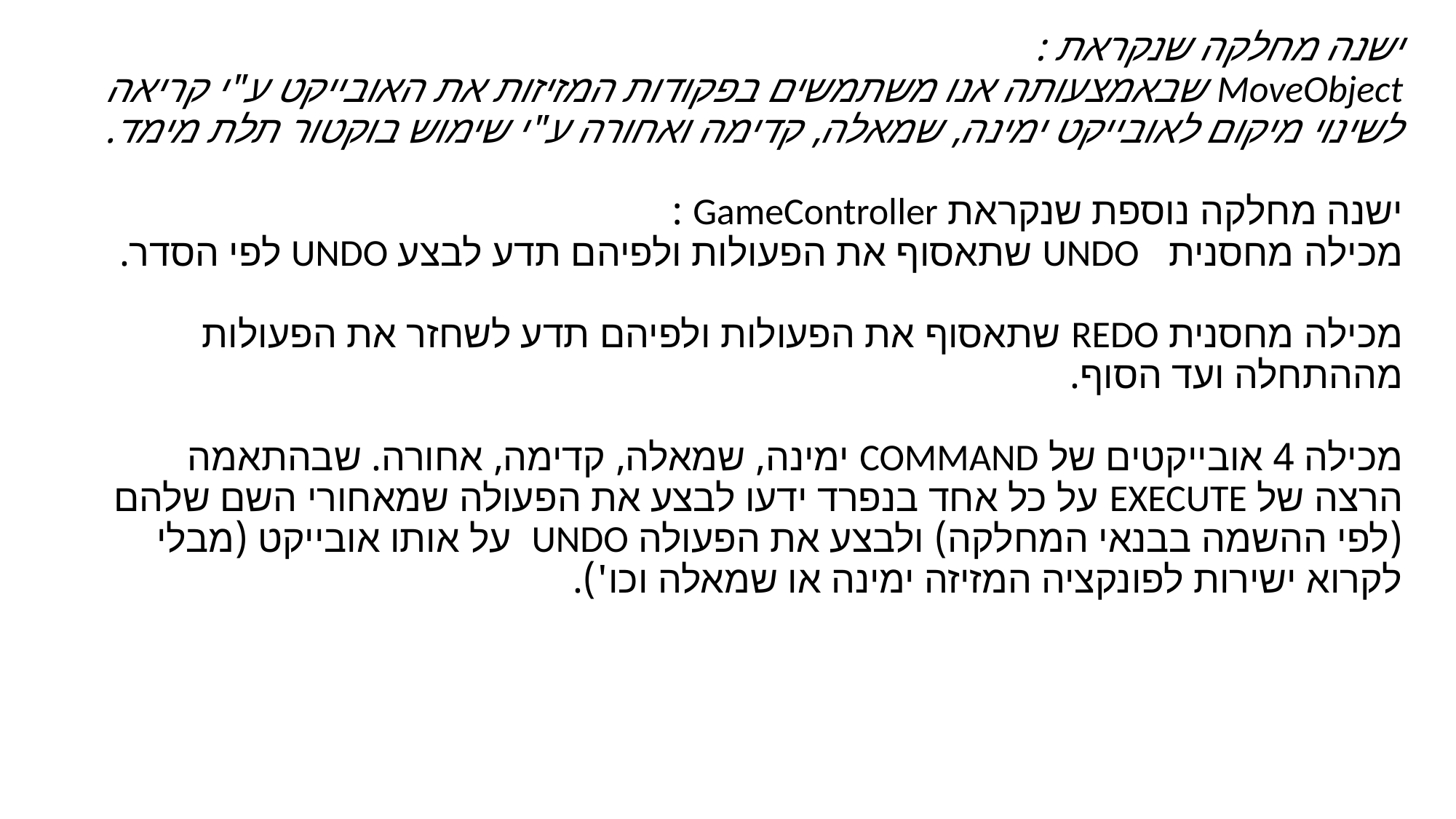

# ישנה מחלקה שנקראת : MoveObject שבאמצעותה אנו משתמשים בפקודות המזיזות את האובייקט ע"י קריאה לשינוי מיקום לאובייקט ימינה, שמאלה, קדימה ואחורה ע"י שימוש בוקטור תלת מימד.   ישנה מחלקה נוספת שנקראת GameController : מכילה מחסנית   UNDO שתאסוף את הפעולות ולפיהם תדע לבצע UNDO לפי הסדר. מכילה מחסנית REDO שתאסוף את הפעולות ולפיהם תדע לשחזר את הפעולות מההתחלה ועד הסוף. מכילה 4 אובייקטים של COMMAND ימינה, שמאלה, קדימה, אחורה. שבהתאמה הרצה של EXECUTE על כל אחד בנפרד ידעו לבצע את הפעולה שמאחורי השם שלהם (לפי ההשמה בבנאי המחלקה) ולבצע את הפעולה UNDO  על אותו אובייקט (מבלי לקרוא ישירות לפונקציה המזיזה ימינה או שמאלה וכו').